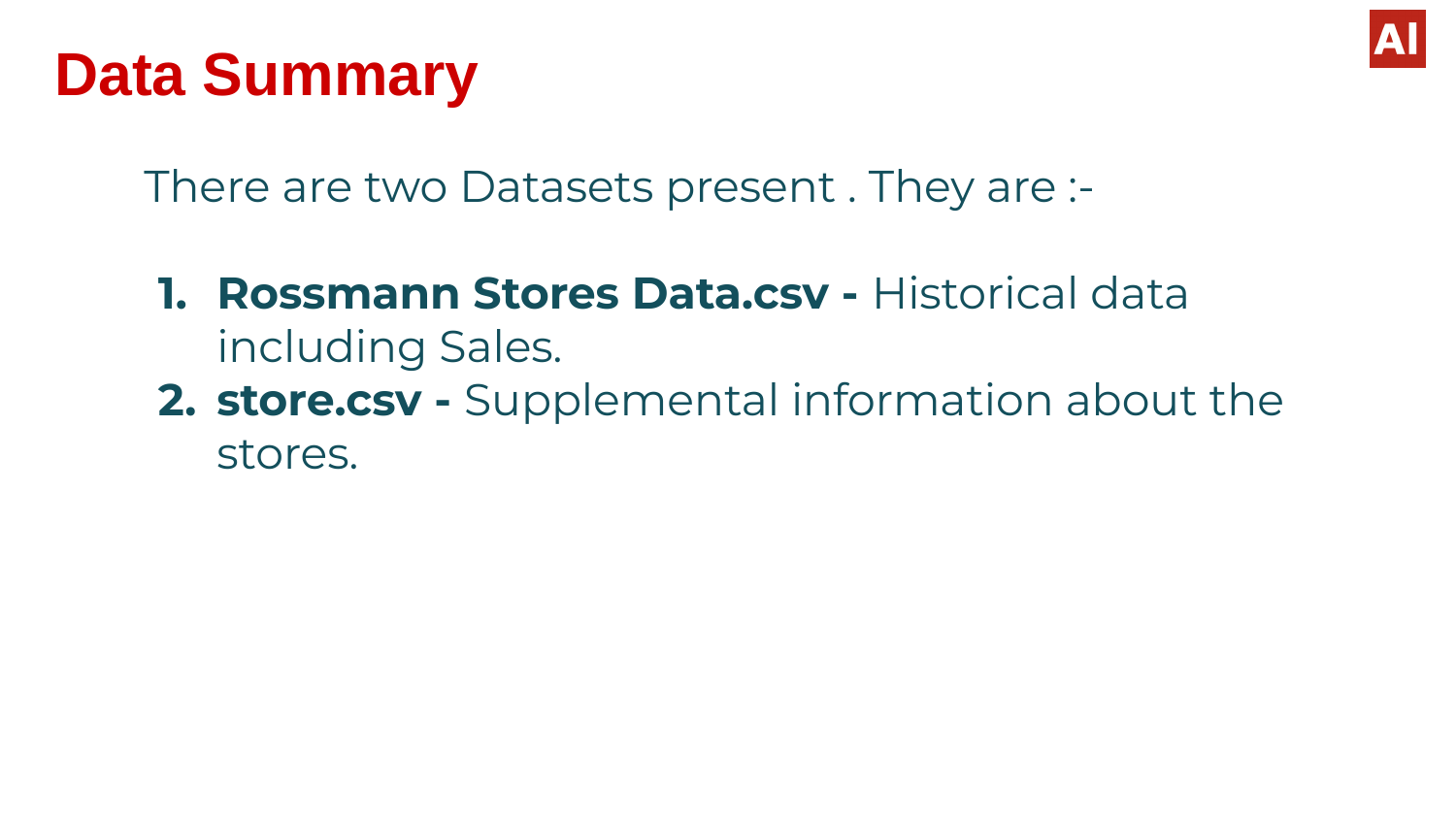

# Data Summary
There are two Datasets present . They are :-

Rossmann Stores Data.csv - Historical data including Sales.
store.csv - Supplemental information about the stores.